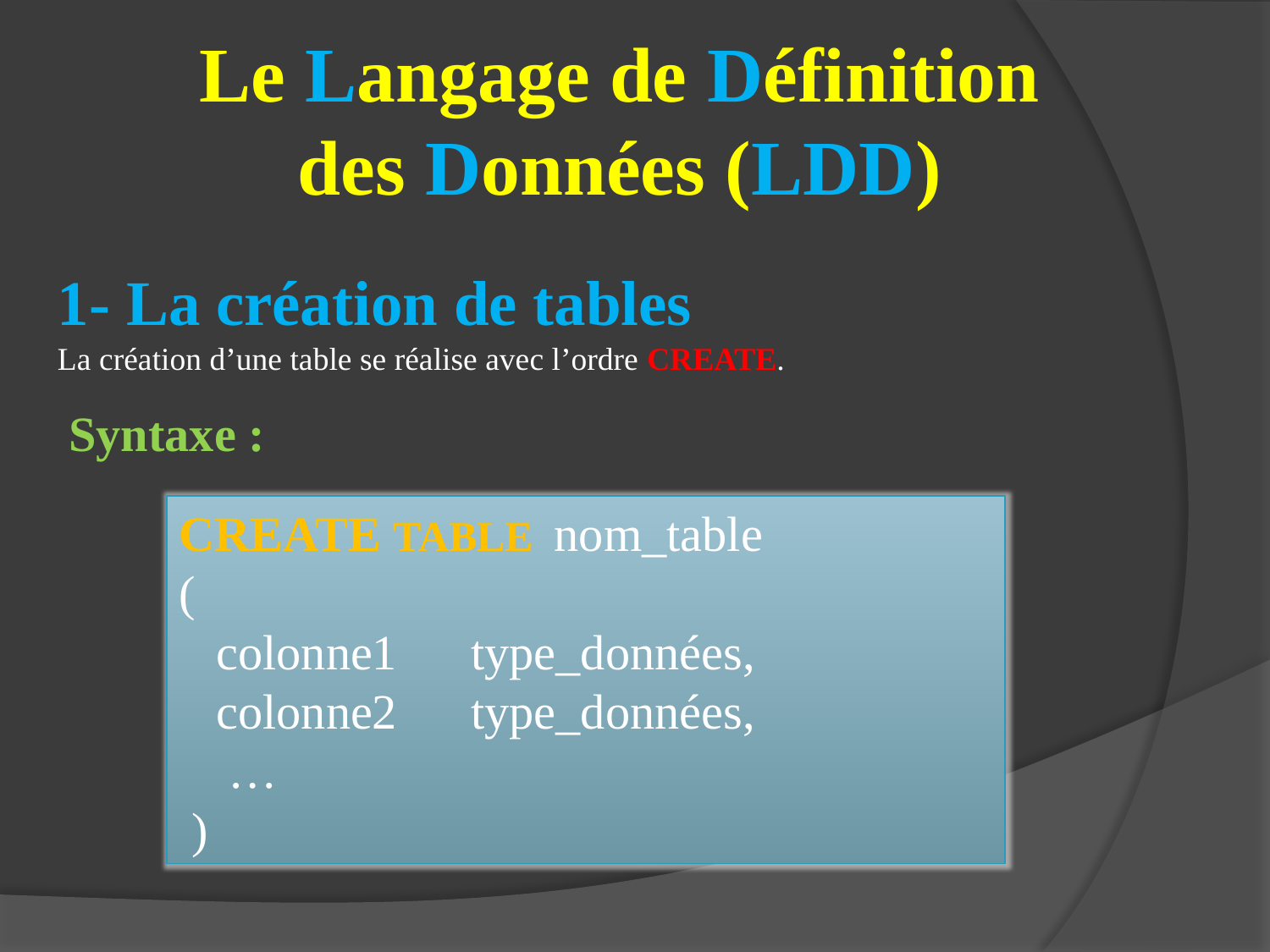

# Le Langage de Définition des Données (LDD)
1- La création de tables
La création d’une table se réalise avec l’ordre CREATE.
Syntaxe :
CREATE TABLE  nom_table
(
   colonne1      type_données,
   colonne2      type_données,
    …
 )